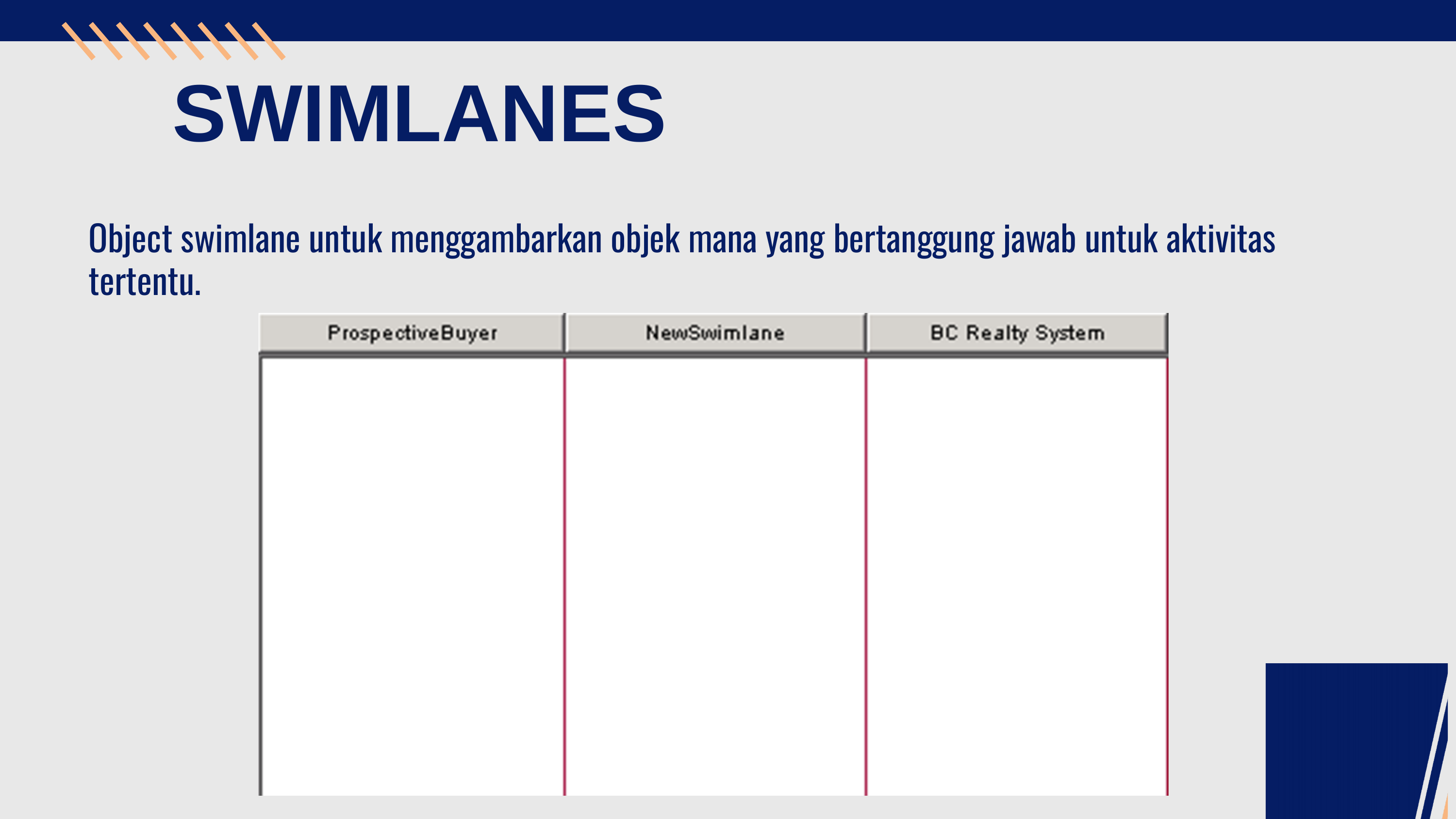

SWIMLANES
Object swimlane untuk menggambarkan objek mana yang bertanggung jawab untuk aktivitas tertentu.